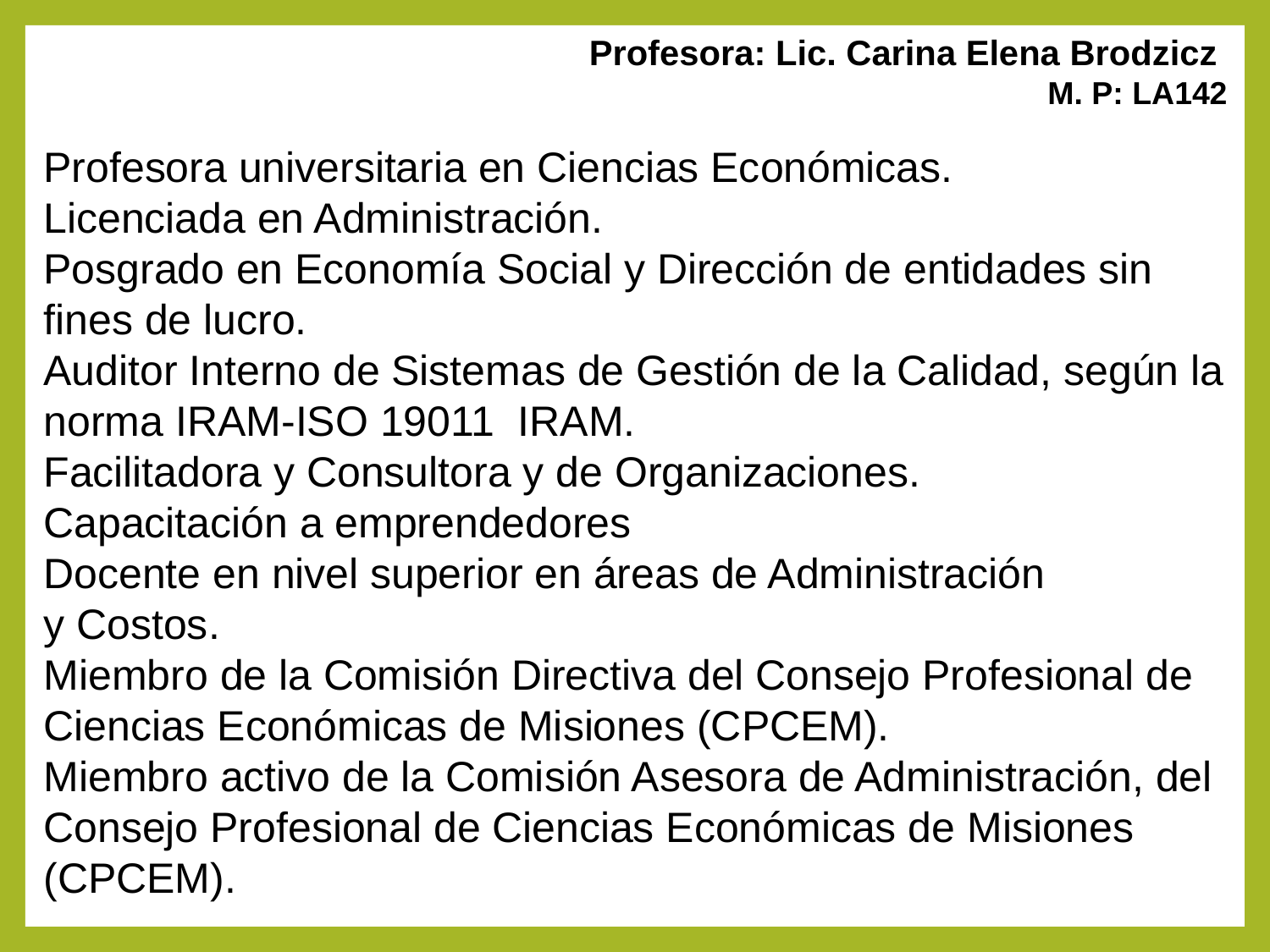

Profesora: Lic. Carina Elena Brodzicz
M. P: LA142

Profesora universitaria en Ciencias Económicas.
Licenciada en Administración.
Posgrado en Economía Social y Dirección de entidades sin fines de lucro.
Auditor Interno de Sistemas de Gestión de la Calidad, según la norma IRAM-ISO 19011  IRAM.
Facilitadora y Consultora y de Organizaciones.
Capacitación a emprendedores
Docente en nivel superior en áreas de Administración y Costos.
Miembro de la Comisión Directiva del Consejo Profesional de Ciencias Económicas de Misiones (CPCEM).
Miembro activo de la Comisión Asesora de Administración, del Consejo Profesional de Ciencias Económicas de Misiones (CPCEM).